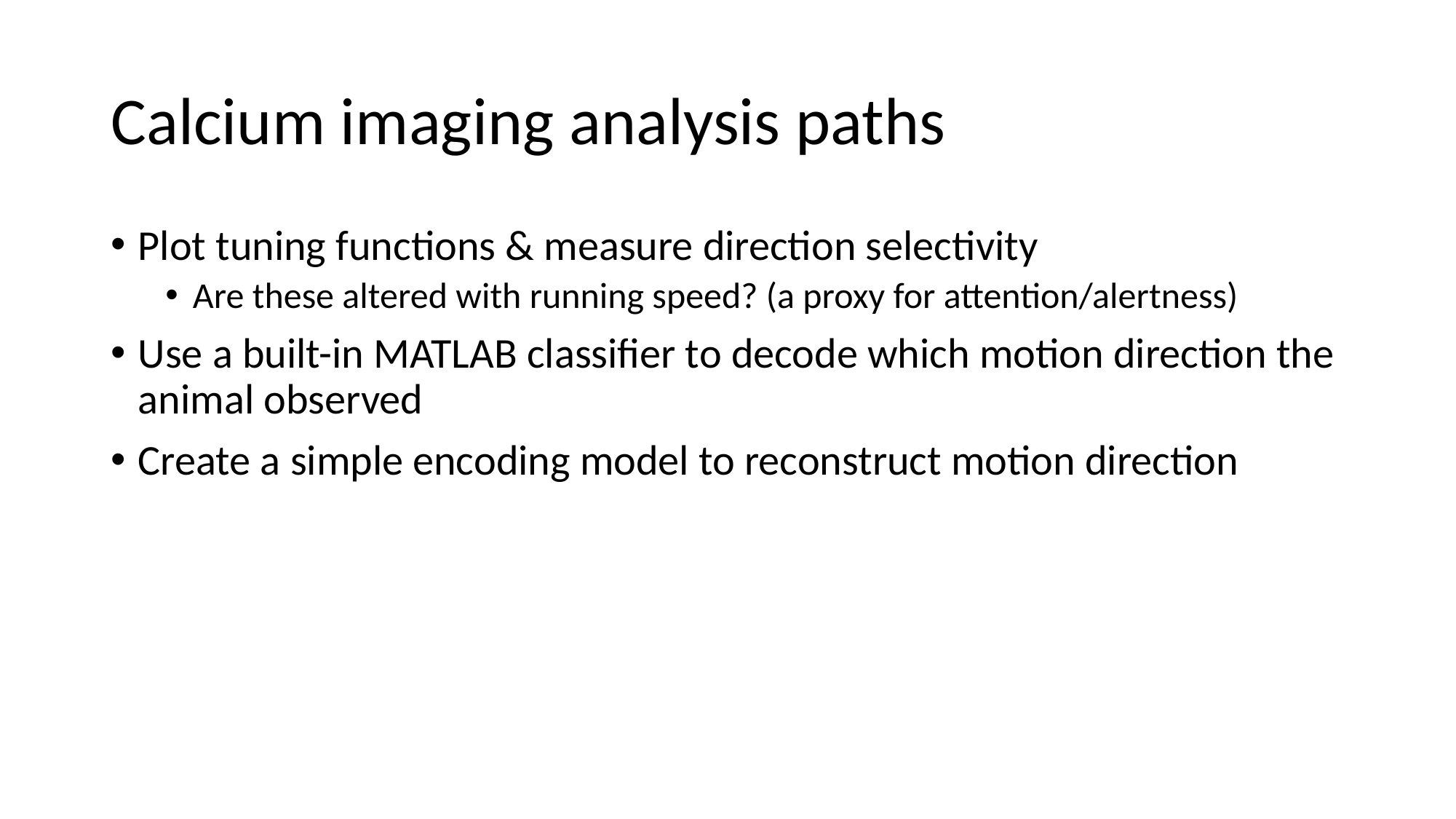

# Calcium imaging analysis paths
Plot tuning functions & measure direction selectivity
Are these altered with running speed? (a proxy for attention/alertness)
Use a built-in MATLAB classifier to decode which motion direction the animal observed
Create a simple encoding model to reconstruct motion direction